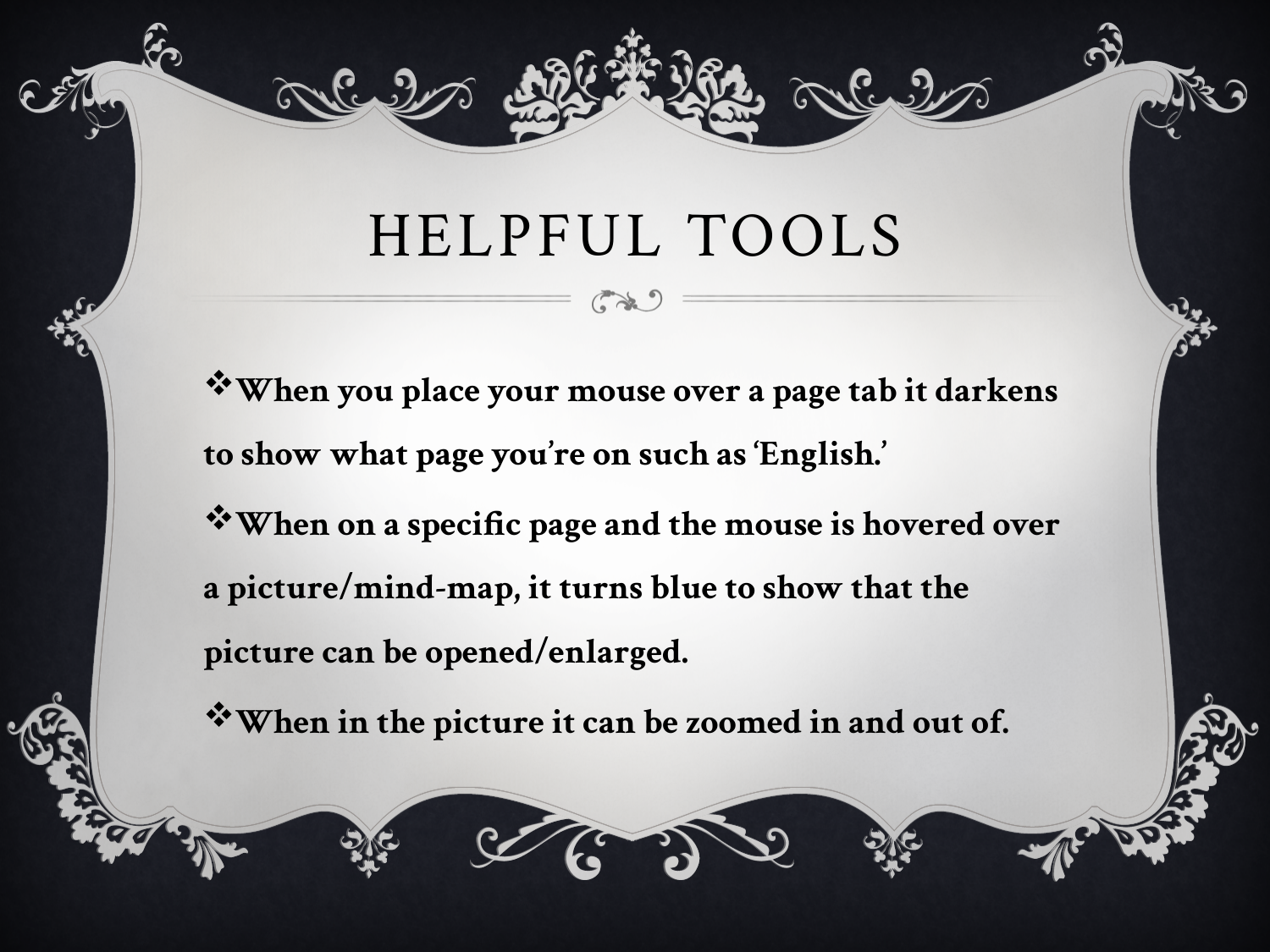

# Helpful tools
When you place your mouse over a page tab it darkens to show what page you’re on such as ‘English.’
When on a specific page and the mouse is hovered over a picture/mind-map, it turns blue to show that the picture can be opened/enlarged.
When in the picture it can be zoomed in and out of.